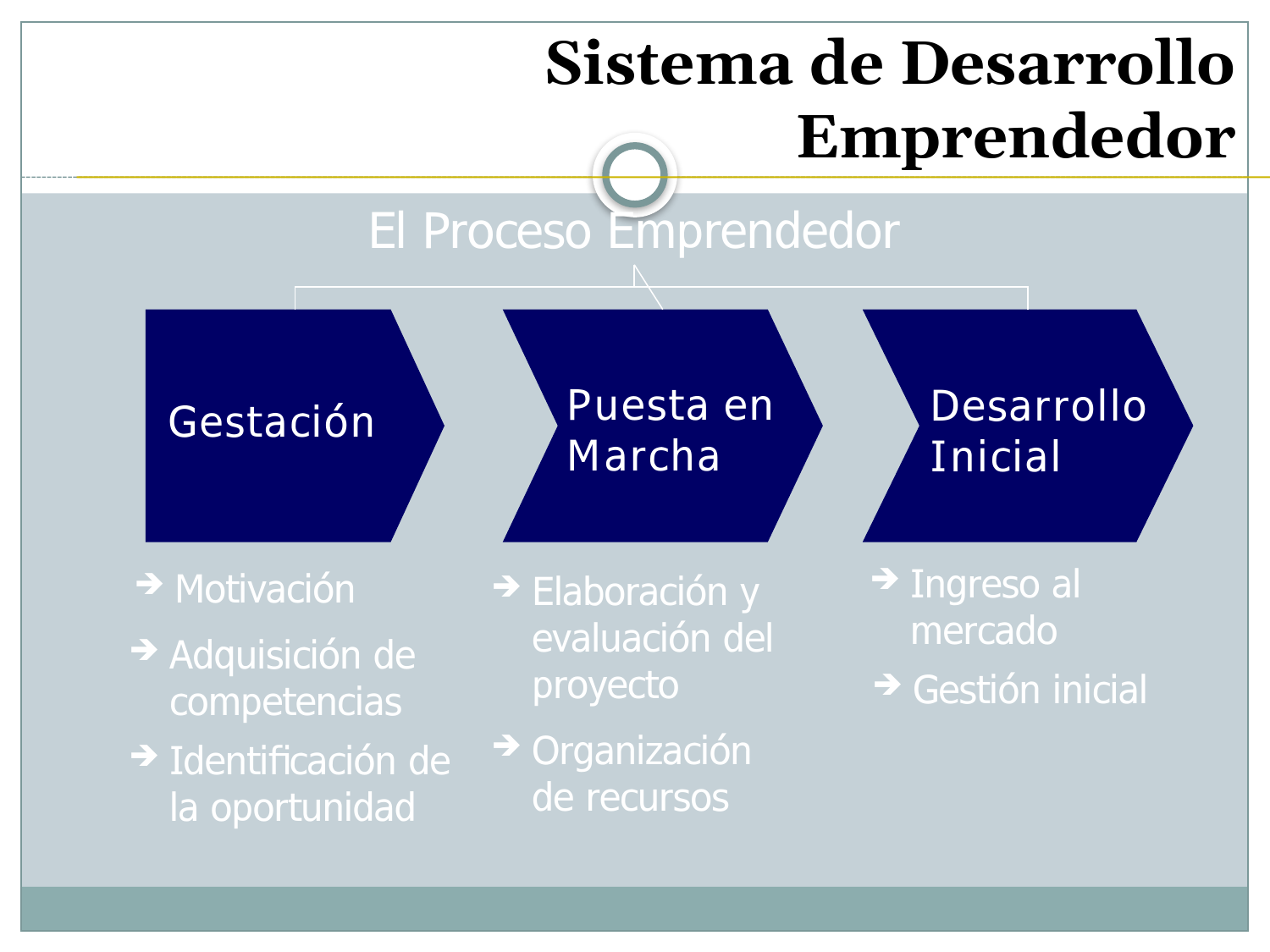

El Sistema de Desarrollo Emprendedor

El Proceso Emprendedor

Gestación

Puesta en Marcha

Desarrollo Inicial
Ingreso al mercado
Gestión inicial
Motivación
Adquisición de competencias
Identificación de la oportunidad
Elaboración y evaluación del proyecto
Organización de recursos